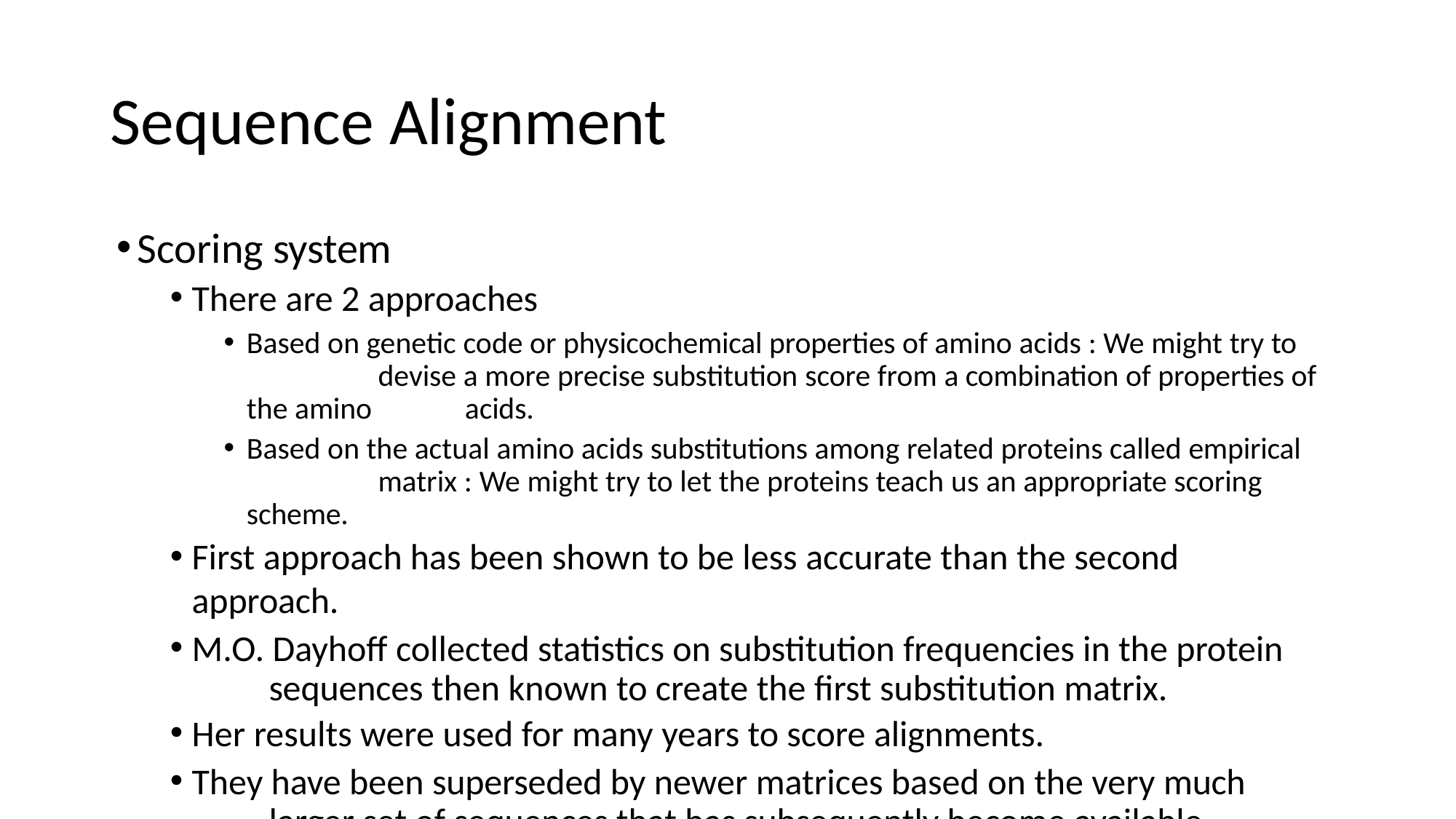

# Sequence Alignment
Scoring system
There are 2 approaches
Based on genetic code or physicochemical properties of amino acids : We might try to 	devise a more precise substitution score from a combination of properties of the amino 	acids.
Based on the actual amino acids substitutions among related proteins called empirical 	matrix : We might try to let the proteins teach us an appropriate scoring scheme.
First approach has been shown to be less accurate than the second approach.
M.O. Dayhoff collected statistics on substitution frequencies in the protein 	sequences then known to create the first substitution matrix.
Her results were used for many years to score alignments.
They have been superseded by newer matrices based on the very much 	larger set of sequences that has subsequently become available.